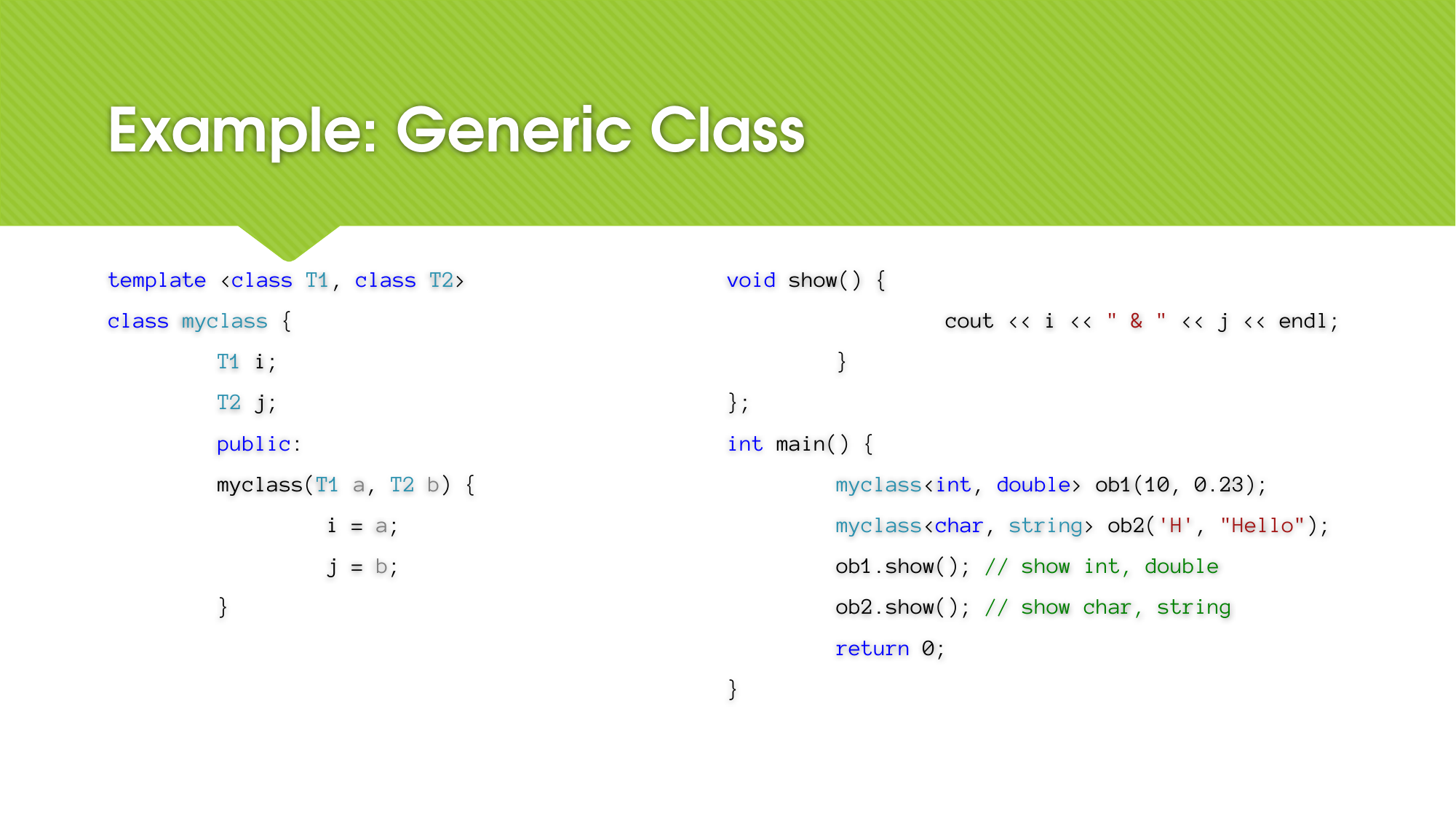

# Example: Generic Class
template <class T1, class T2>
class myclass {
	T1 i;
	T2 j;
	public:
	myclass(T1 a, T2 b) {
		i = a;
		j = b;
	}

void show() {
		cout << i << " & " << j << endl;
	}
};
int main() {
	myclass<int, double> ob1(10, 0.23);
	myclass<char, string> ob2('H', "Hello");
	ob1.show(); // show int, double
	ob2.show(); // show char, string
	return 0;
}